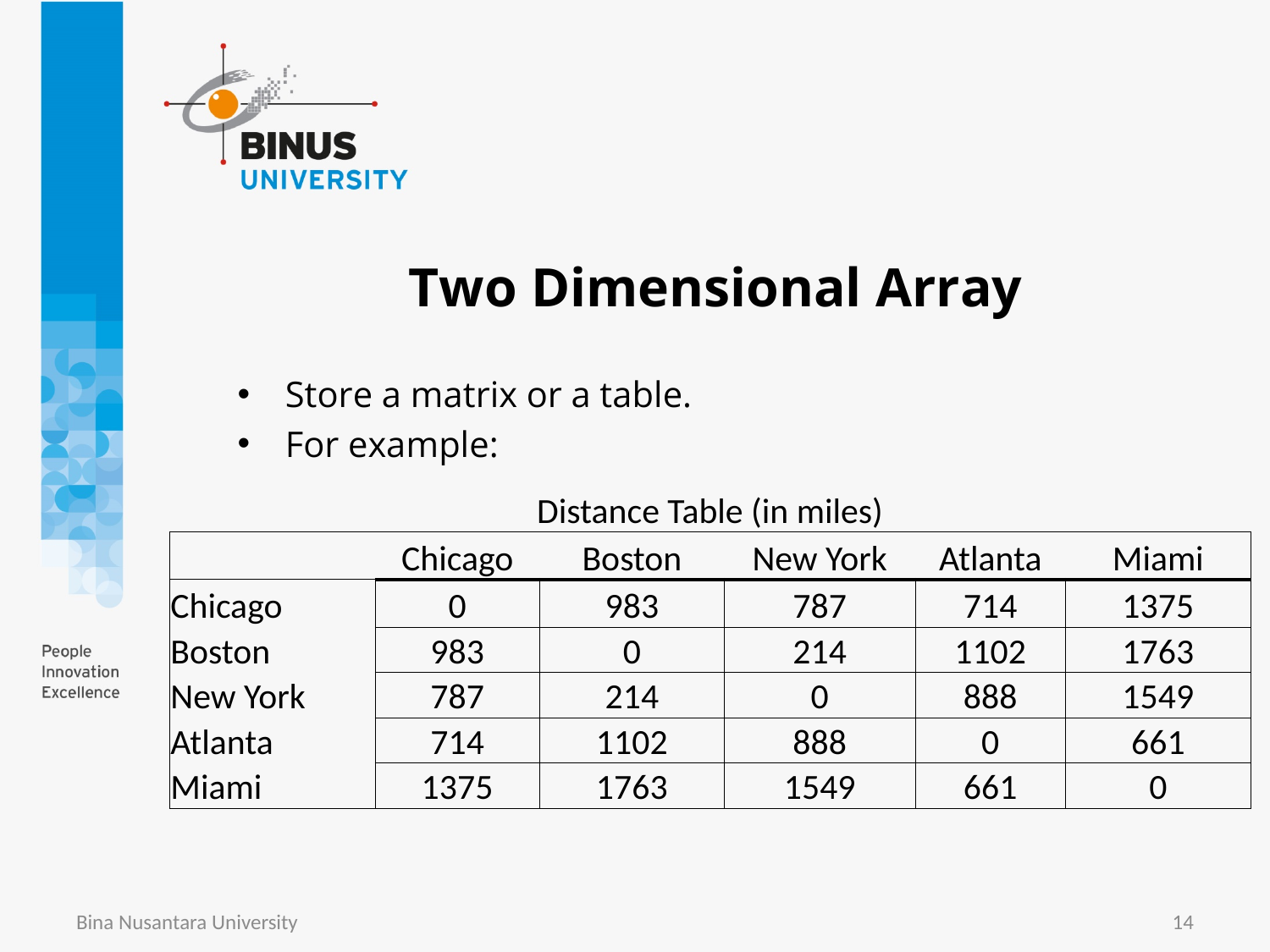

# Two Dimensional Array
Store a matrix or a table.
For example:
| Distance Table (in miles) |  |  |  |  |  |
| --- | --- | --- | --- | --- | --- |
|  | Chicago | Boston | New York | Atlanta | Miami |
| Chicago | 0 | 983 | 787 | 714 | 1375 |
| Boston | 983 | 0 | 214 | 1102 | 1763 |
| New York | 787 | 214 | 0 | 888 | 1549 |
| Atlanta | 714 | 1102 | 888 | 0 | 661 |
| Miami | 1375 | 1763 | 1549 | 661 | 0 |
Bina Nusantara University
14